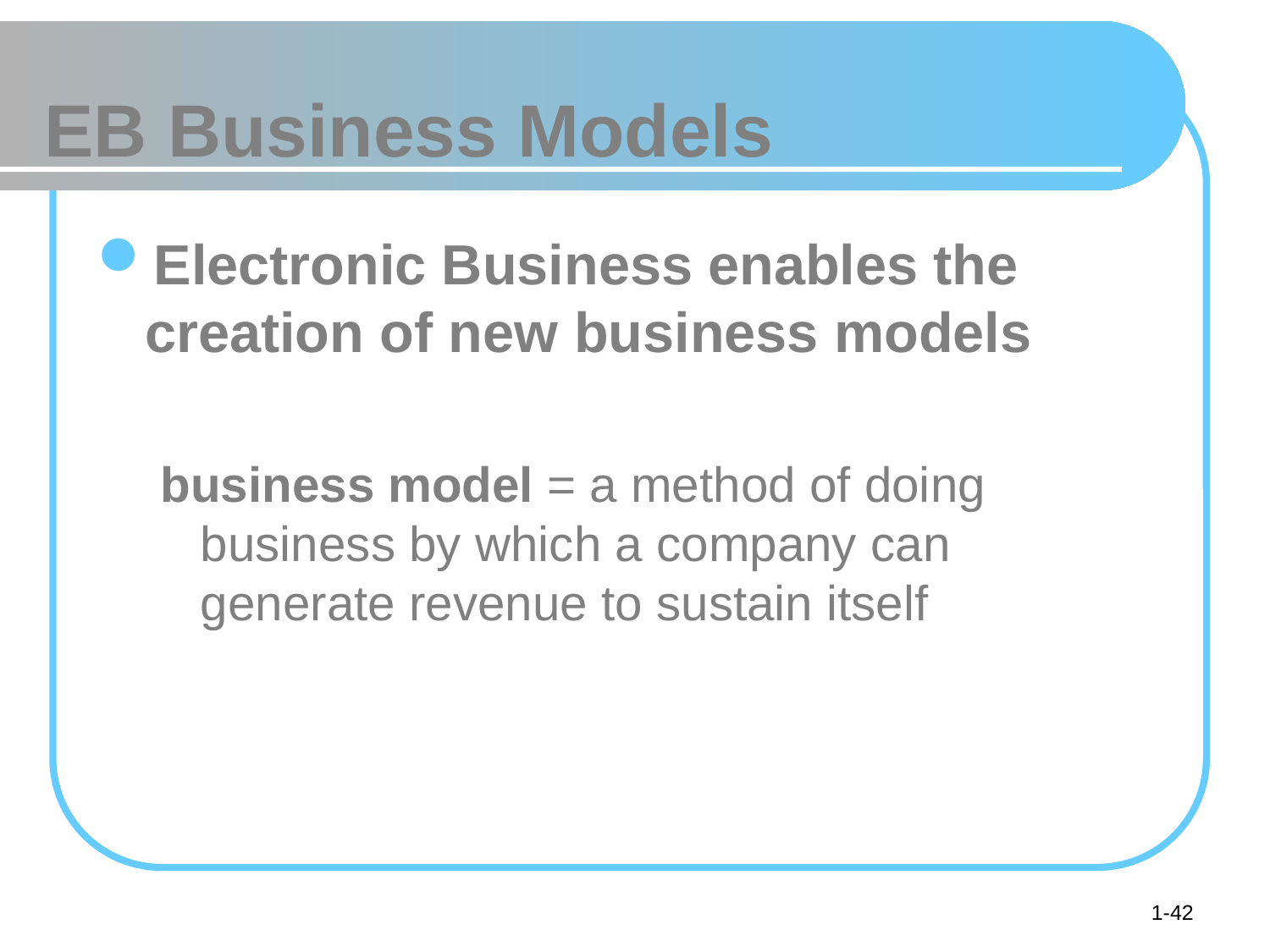

# EB Business Models
Electronic Business enables the creation of new business models

business model = a method of doing business by which a company can generate revenue to sustain itself
1-42